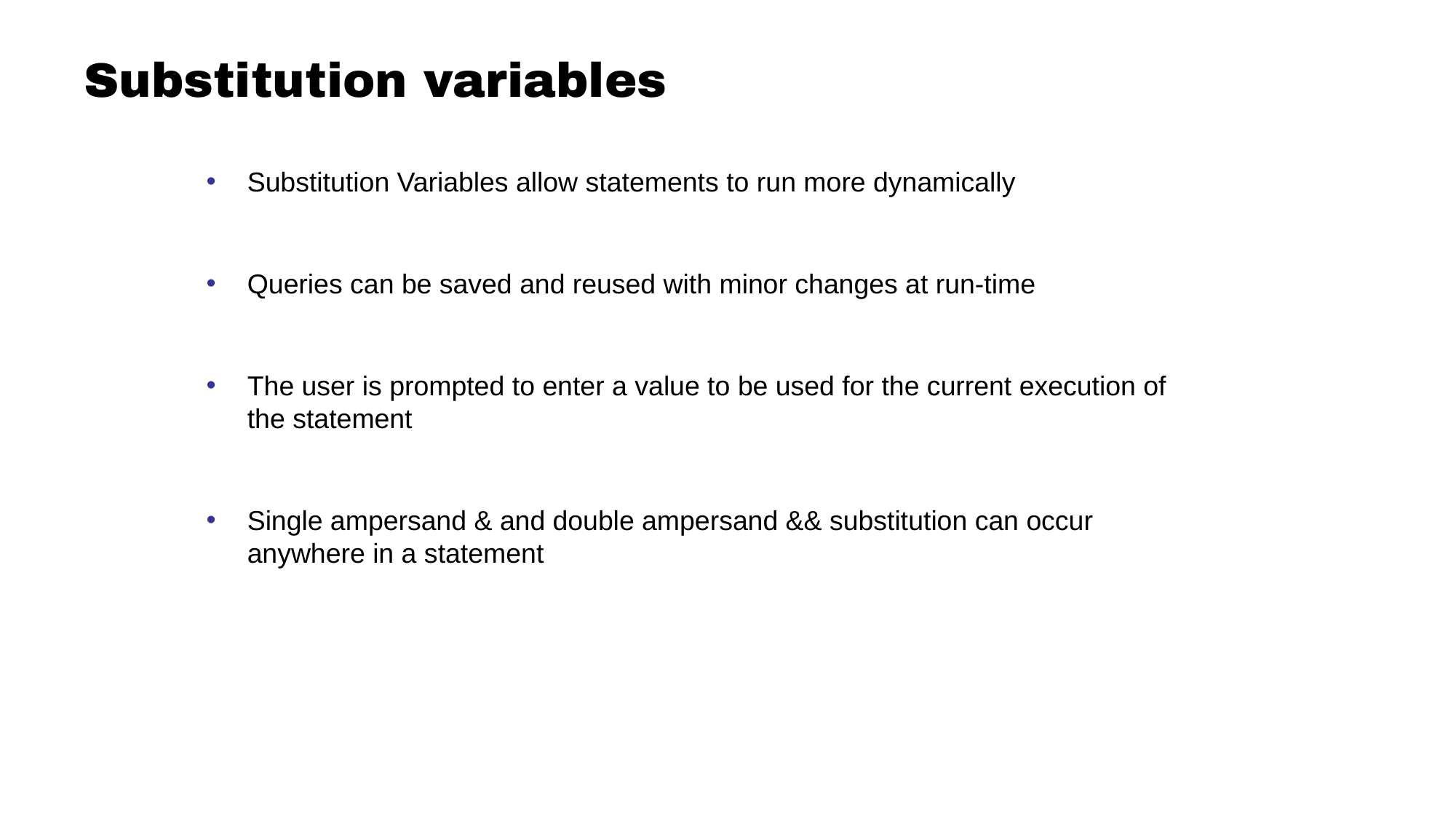

# Substitution variables

Substitution Variables allow statements to run more dynamically

Queries can be saved and reused with minor changes at run-time

The user is prompted to enter a value to be used for the current execution of the statement

Single ampersand & and double ampersand && substitution can occur anywhere in a statement